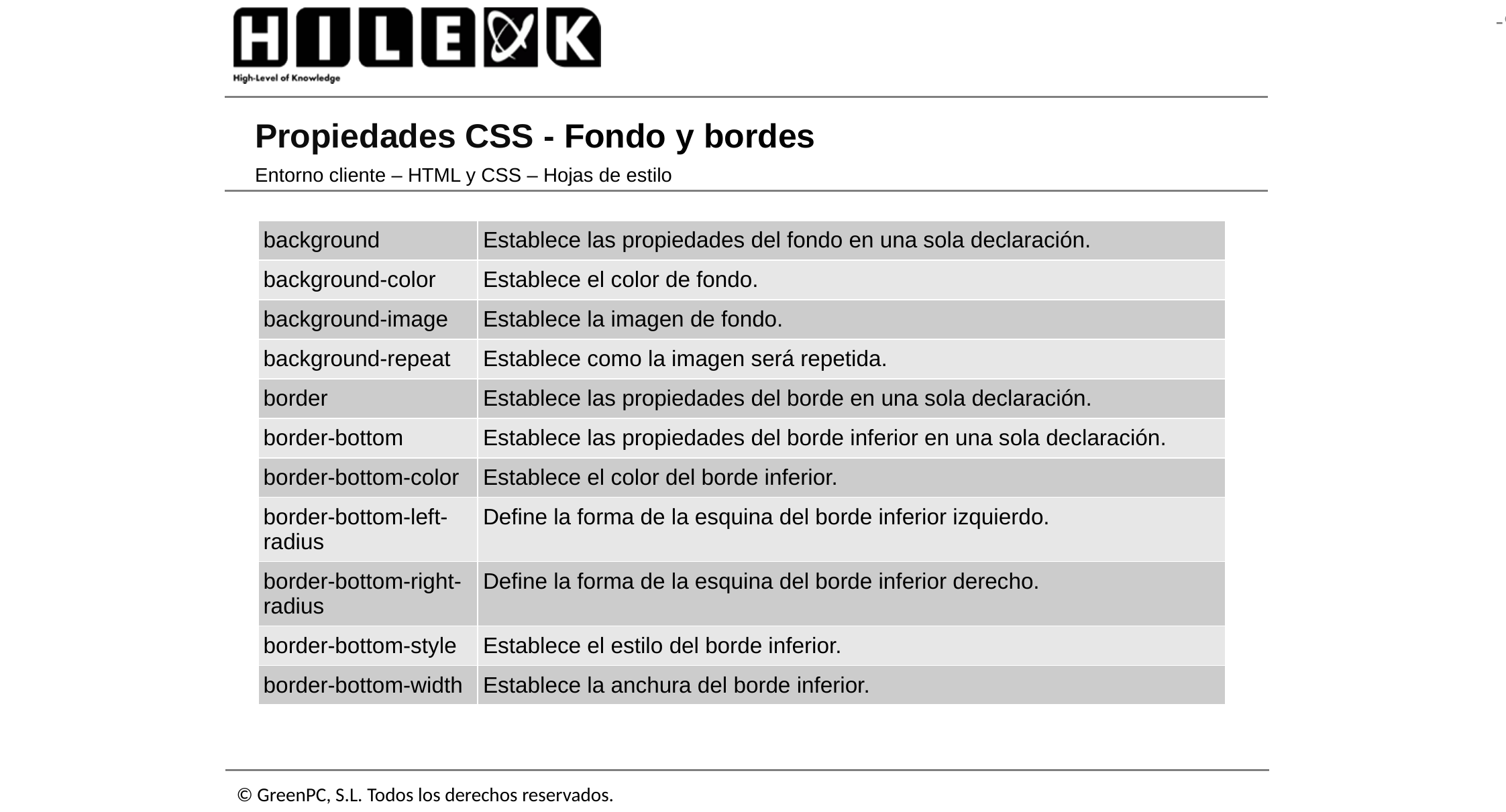

# Propiedades CSS - Fondo y bordes
Entorno cliente – HTML y CSS – Hojas de estilo
| background | Establece las propiedades del fondo en una sola declaración. |
| --- | --- |
| background-color | Establece el color de fondo. |
| background-image | Establece la imagen de fondo. |
| background-repeat | Establece como la imagen será repetida. |
| border | Establece las propiedades del borde en una sola declaración. |
| border-bottom | Establece las propiedades del borde inferior en una sola declaración. |
| border-bottom-color | Establece el color del borde inferior. |
| border-bottom-left-radius | Define la forma de la esquina del borde inferior izquierdo. |
| border-bottom-right-radius | Define la forma de la esquina del borde inferior derecho. |
| border-bottom-style | Establece el estilo del borde inferior. |
| border-bottom-width | Establece la anchura del borde inferior. |